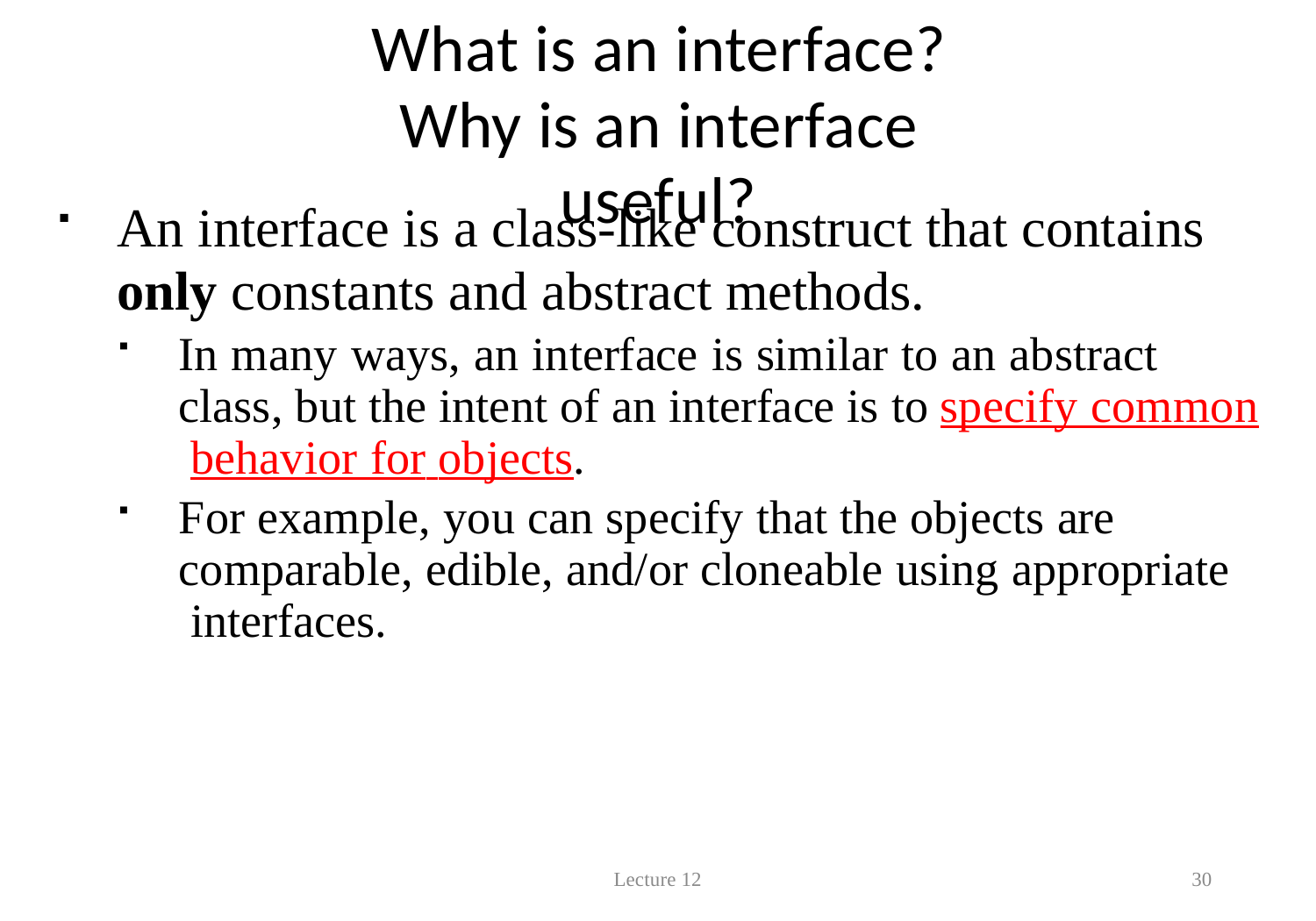

# What is an interface?
Why is an interface useful?
An interface is a class-like construct that contains
only constants and abstract methods.
In many ways, an interface is similar to an abstract  class, but the intent of an interface is to specify common  behavior for objects.
For example, you can specify that the objects are  comparable, edible, and/or cloneable using appropriate  interfaces.
Lecture 12
30